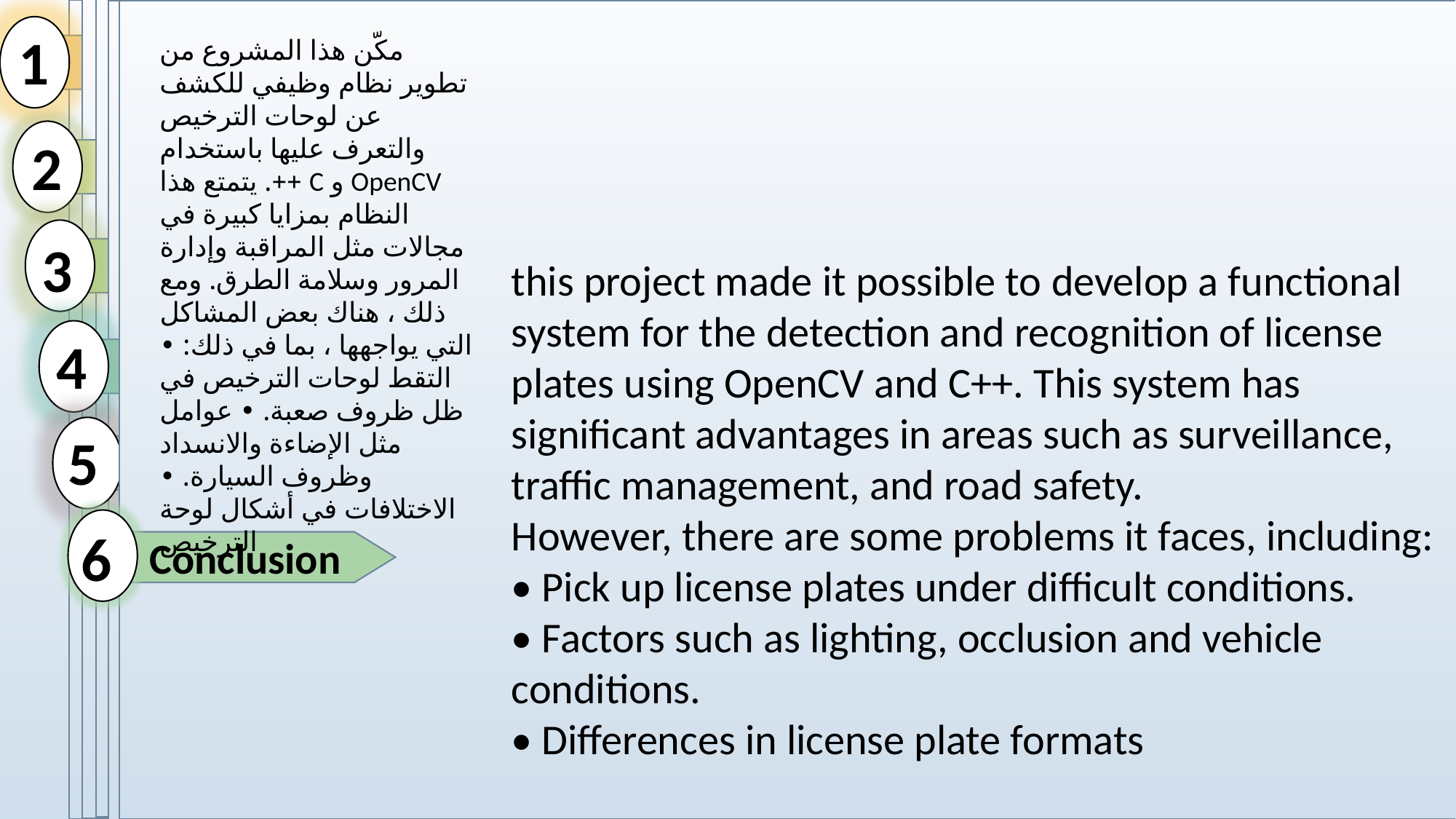

1
مكّن هذا المشروع من تطوير نظام وظيفي للكشف عن لوحات الترخيص والتعرف عليها باستخدام OpenCV و C ++. يتمتع هذا النظام بمزايا كبيرة في مجالات مثل المراقبة وإدارة المرور وسلامة الطرق. ومع ذلك ، هناك بعض المشاكل التي يواجهها ، بما في ذلك: • التقط لوحات الترخيص في ظل ظروف صعبة. • عوامل مثل الإضاءة والانسداد وظروف السيارة. • الاختلافات في أشكال لوحة الترخيص

2

3

this project made it possible to develop a functional system for the detection and recognition of license plates using OpenCV and C++. This system has significant advantages in areas such as surveillance, traffic management, and road safety.
However, there are some problems it faces, including:
• Pick up license plates under difficult conditions.
• Factors such as lighting, occlusion and vehicle conditions.
• Differences in license plate formats

4

5

6

Conclusion